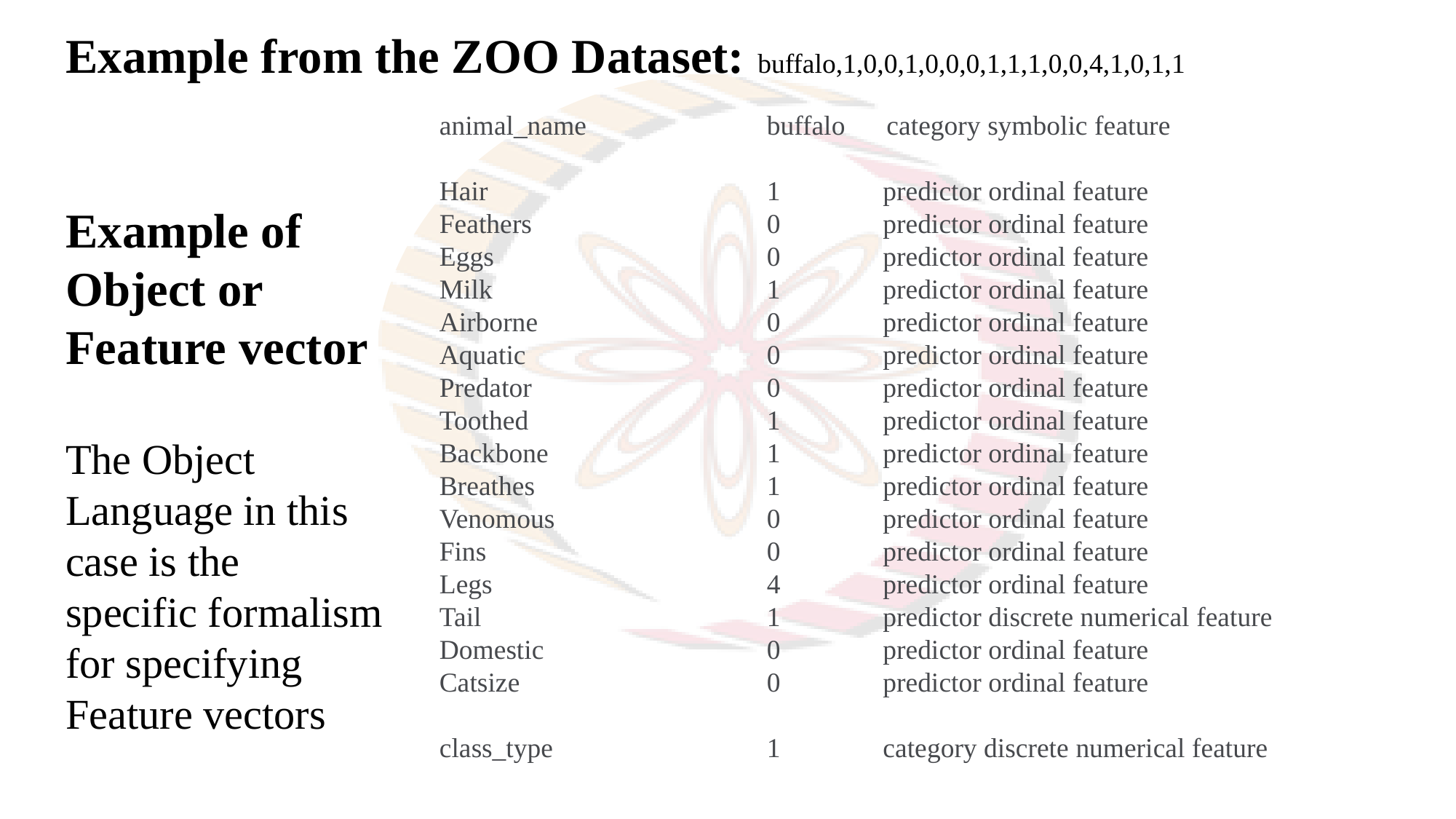

Example from the ZOO Dataset: buffalo,1,0,0,1,0,0,0,1,1,1,0,0,4,1,0,1,1

Example of
Object or
Feature vector

The Object
Language in this
case is the
specific formalism
for specifying
Feature vectors

animal_name               	buffalo      category symbolic feature

Hair			1	 predictor ordinal feature
Feathers			0	 predictor ordinal feature
Eggs			0	 predictor ordinal feature
Milk			1	 predictor ordinal feature
Airborne			0	 predictor ordinal feature
Aquatic			0	 predictor ordinal feature
Predator			0	 predictor ordinal feature
Toothed			1	 predictor ordinal feature
Backbone		1	 predictor ordinal feature
Breathes			1	 predictor ordinal feature
Venomous		0	 predictor ordinal feature
Fins			0	 predictor ordinal feature
Legs			4	 predictor ordinal feature
Tail			1	 predictor discrete numerical feature
Domestic			0	 predictor ordinal feature
Catsize			0	 predictor ordinal feature

class_type		1  	 category discrete numerical feature